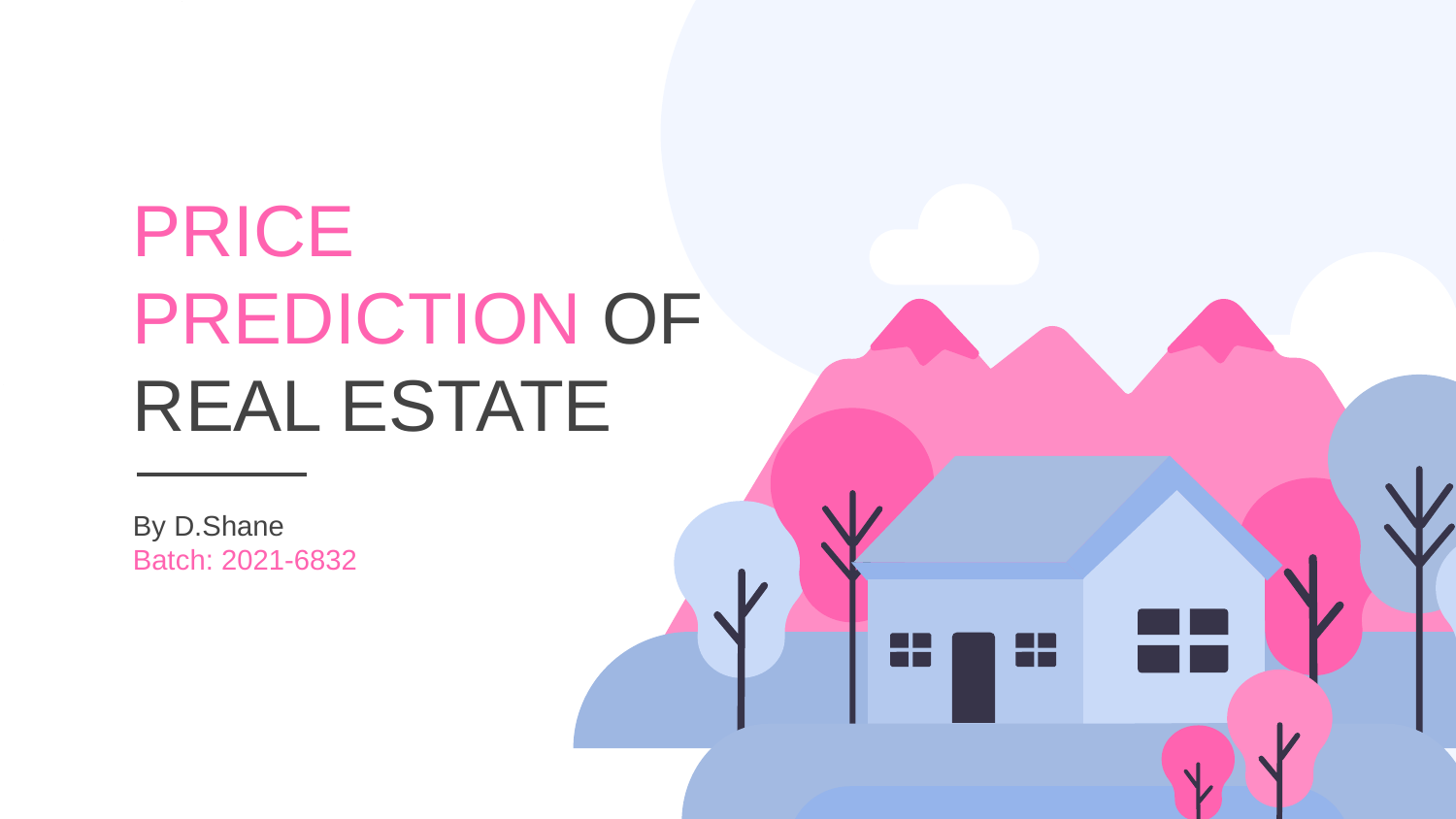

# PRICE PREDICTION OF REAL ESTATE

By D.Shane
Batch: 2021-6832